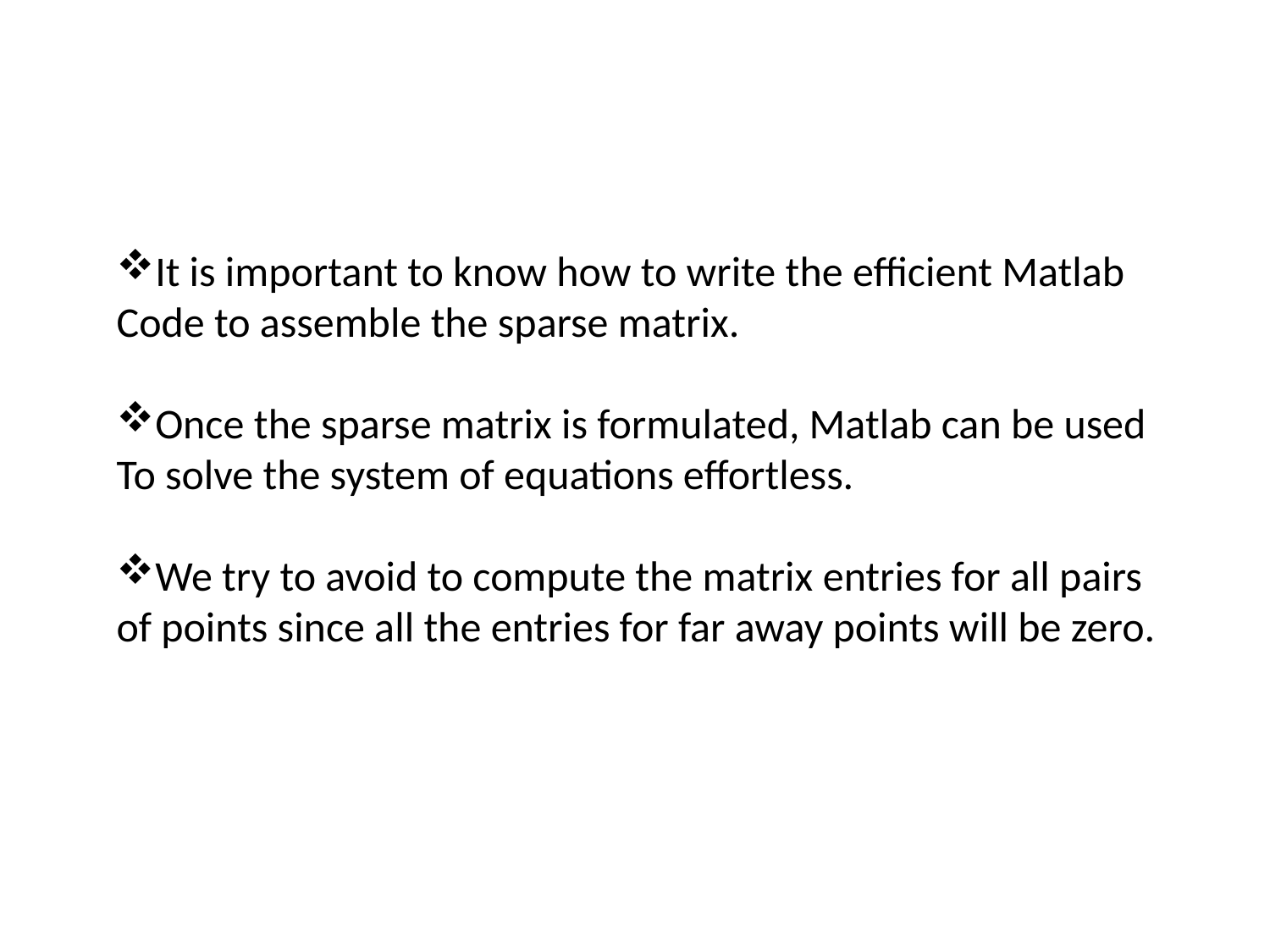

It is important to know how to write the efficient Matlab
Code to assemble the sparse matrix.

Once the sparse matrix is formulated, Matlab can be used
To solve the system of equations effortless.

We try to avoid to compute the matrix entries for all pairs
of points since all the entries for far away points will be zero.